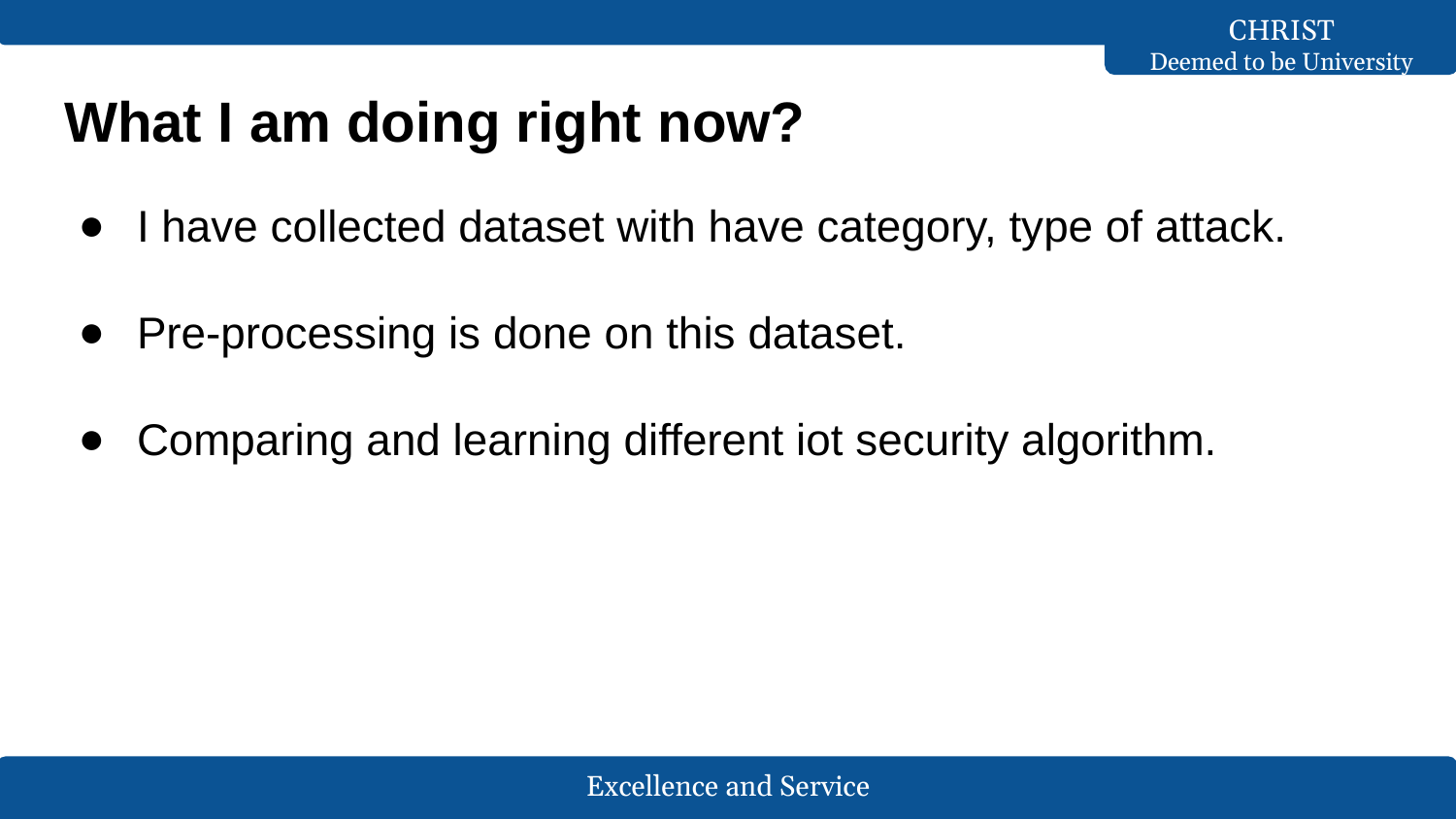

# What I am doing right now?
I have collected dataset with have category, type of attack.

Pre-processing is done on this dataset.

Comparing and learning different iot security algorithm.